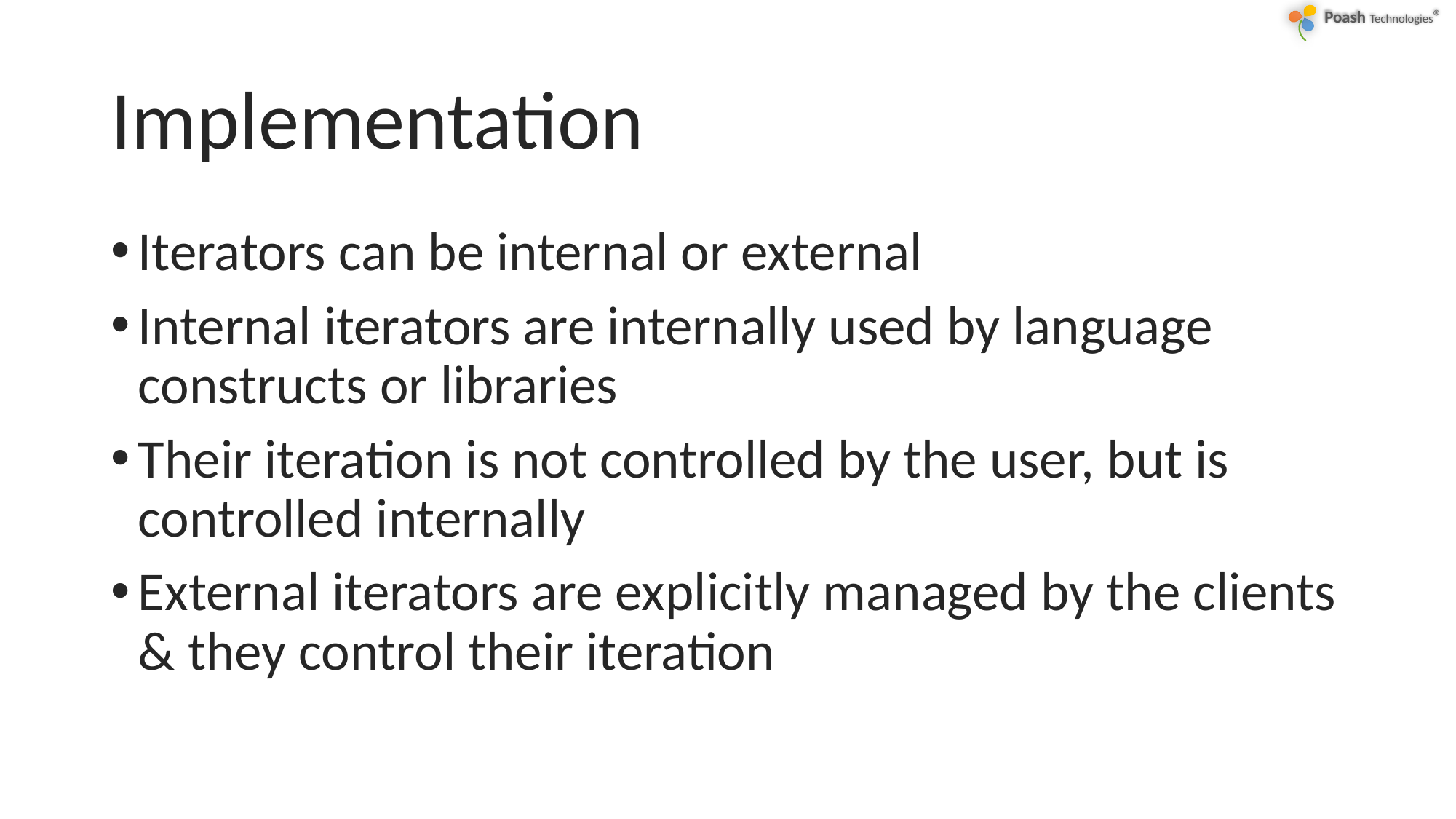

# Implementation
Iterators can be internal or external
Internal iterators are internally used by language constructs or libraries
Their iteration is not controlled by the user, but is controlled internally
External iterators are explicitly managed by the clients & they control their iteration